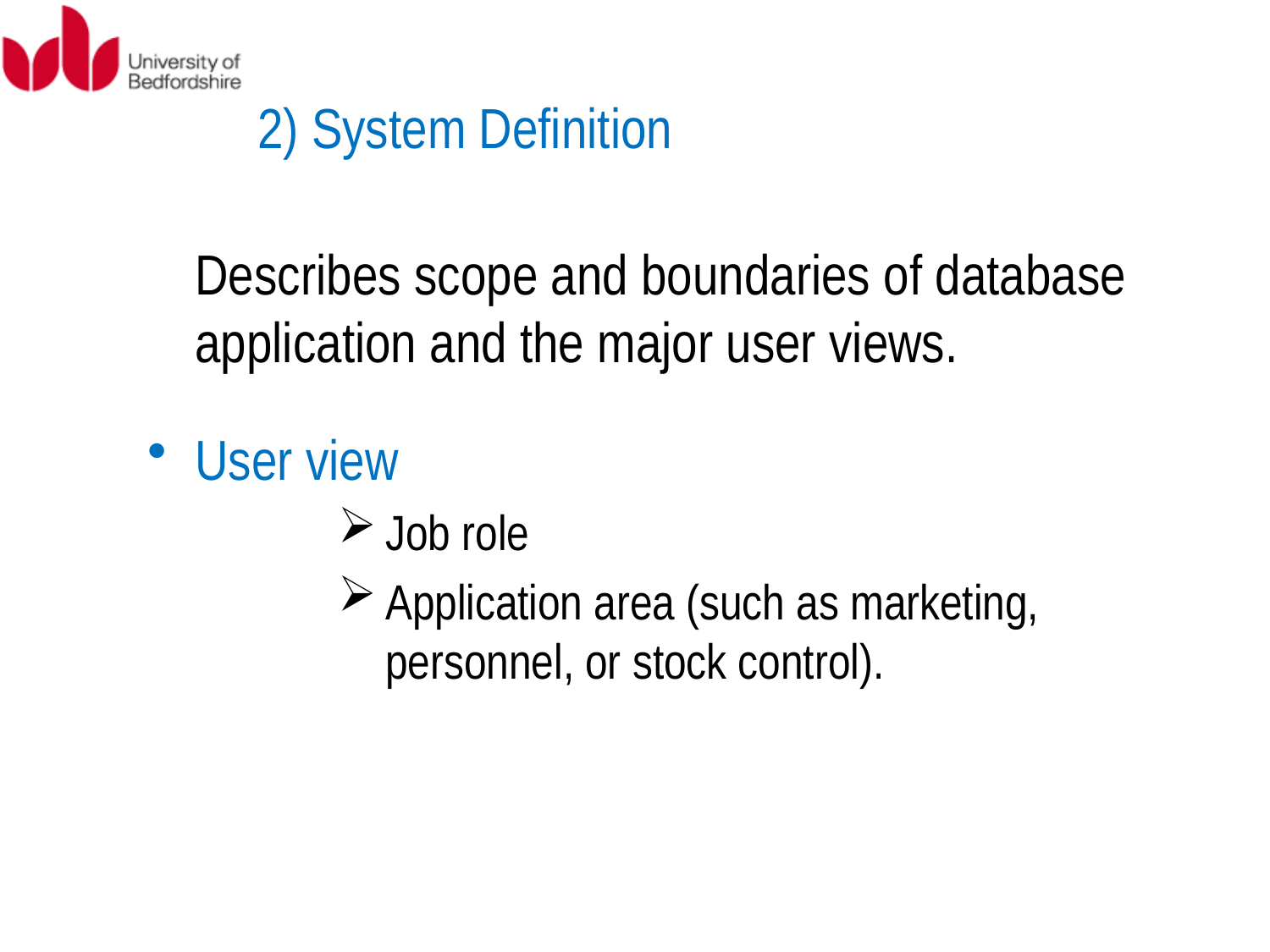

2) System Definition
	Describes scope and boundaries of database application and the major user views.

User view
Job role
Application area (such as marketing, personnel, or stock control).